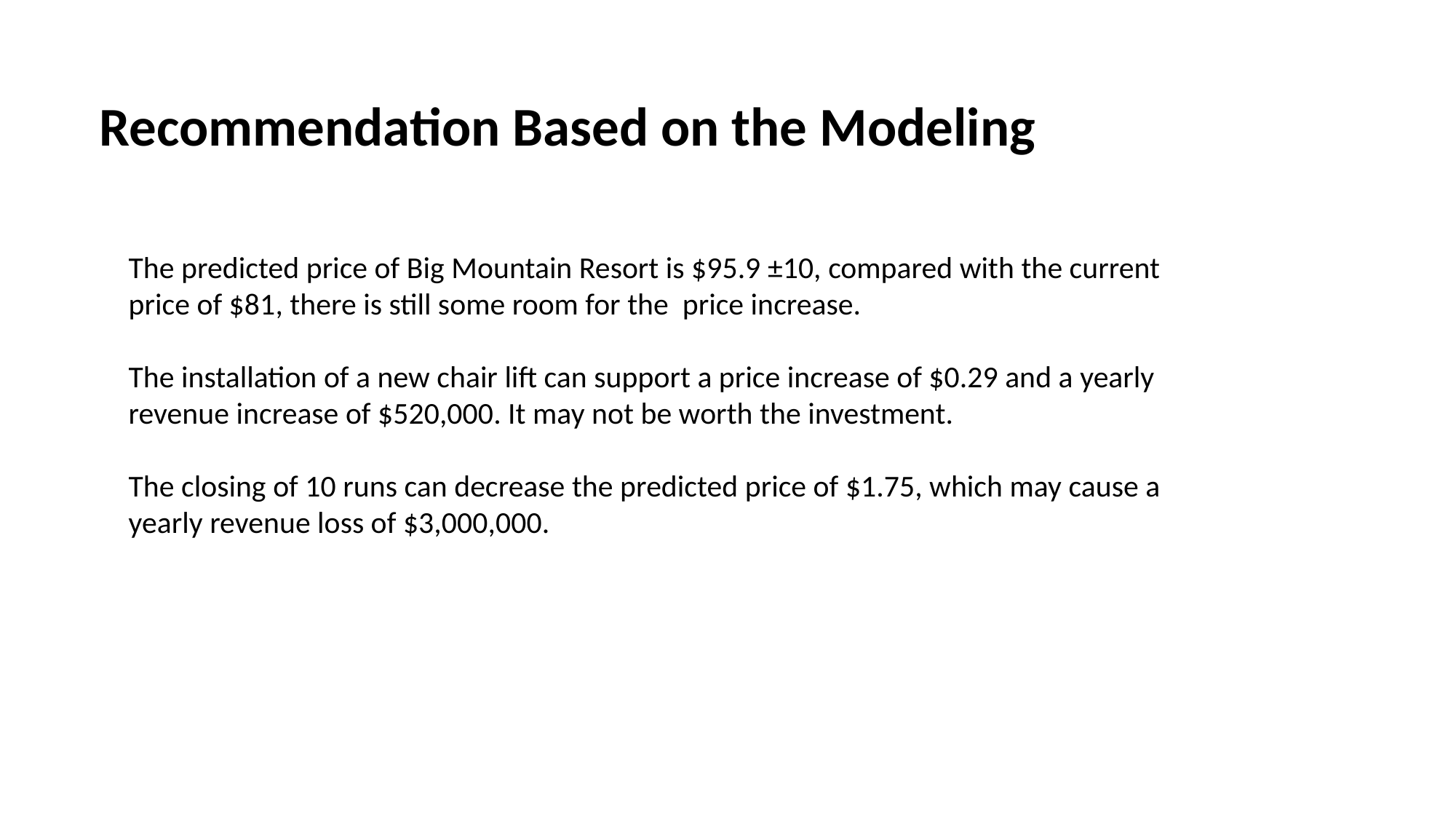

Recommendation Based on the Modeling
The predicted price of Big Mountain Resort is $95.9 ±10, compared with the current price of $81, there is still some room for the  price increase.

The installation of a new chair lift can support a price increase of $0.29 and a yearly revenue increase of $520,000. It may not be worth the investment.

The closing of 10 runs can decrease the predicted price of $1.75, which may cause a yearly revenue loss of $3,000,000.